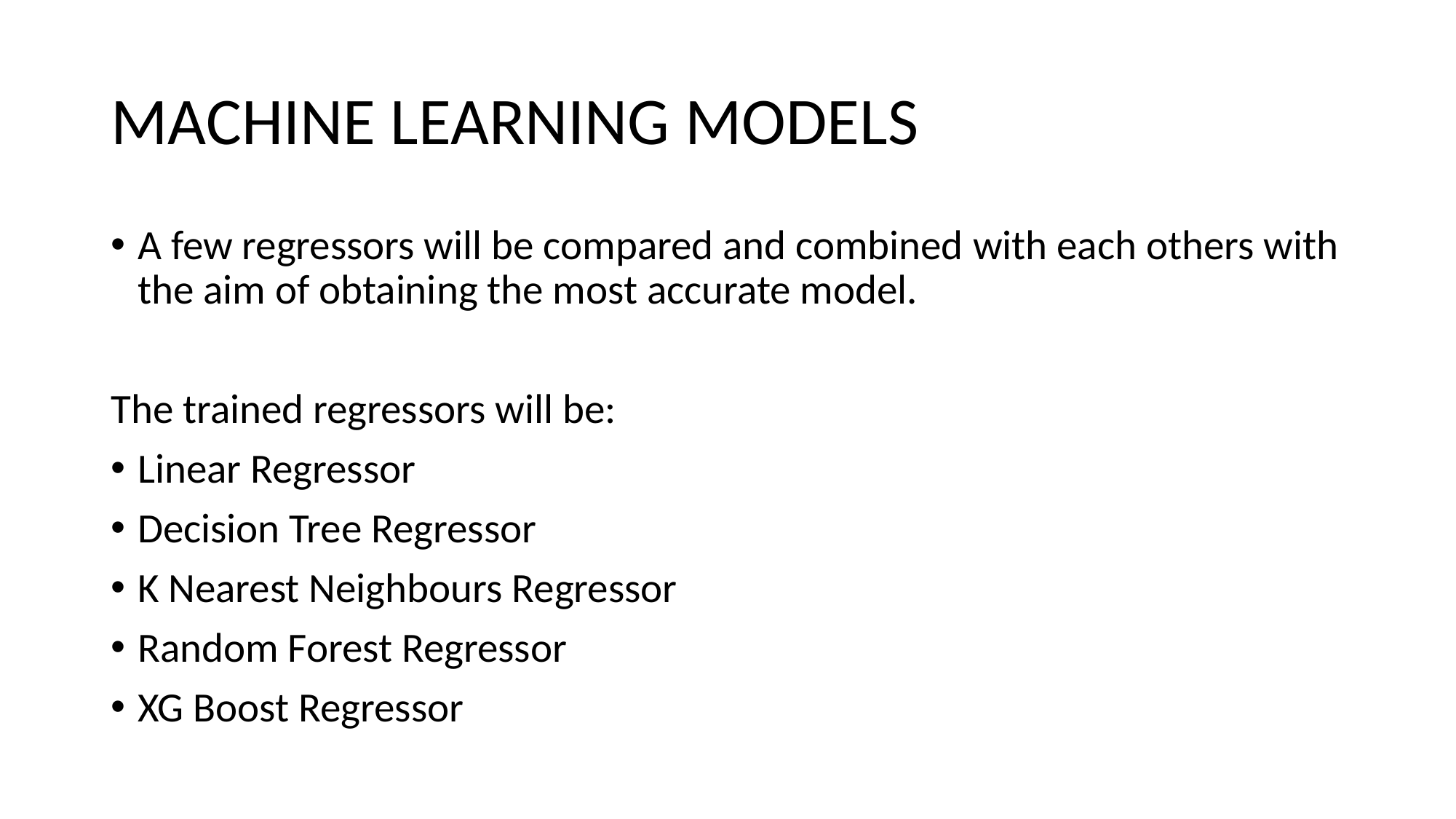

# MACHINE LEARNING MODELS
A few regressors will be compared and combined with each others with the aim of obtaining the most accurate model.

The trained regressors will be:
Linear Regressor
Decision Tree Regressor
K Nearest Neighbours Regressor
Random Forest Regressor
XG Boost Regressor